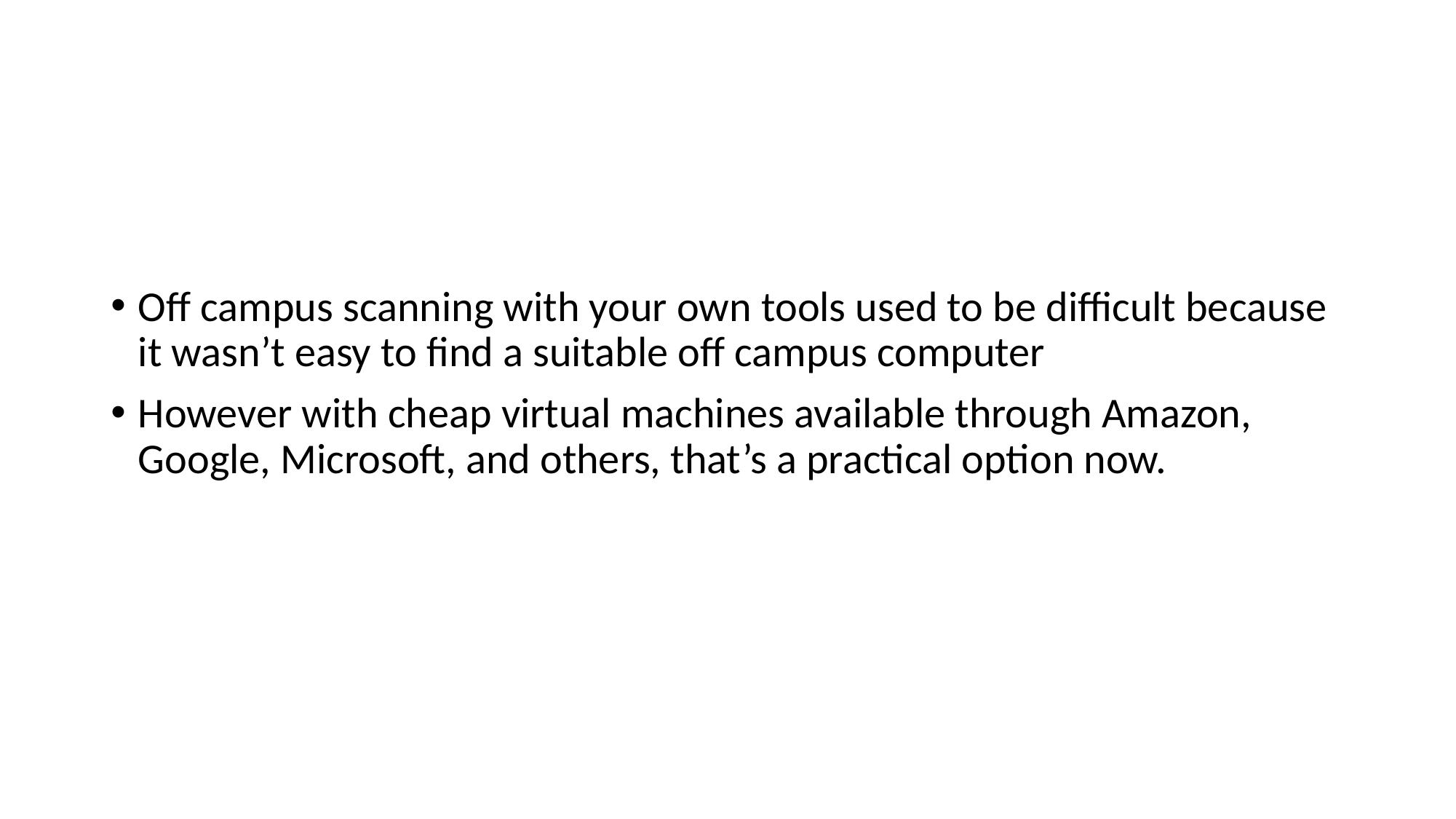

#

Off campus scanning with your own tools used to be difficult because it wasn’t easy to find a suitable off campus computer
However with cheap virtual machines available through Amazon, Google, Microsoft, and others, that’s a practical option now.